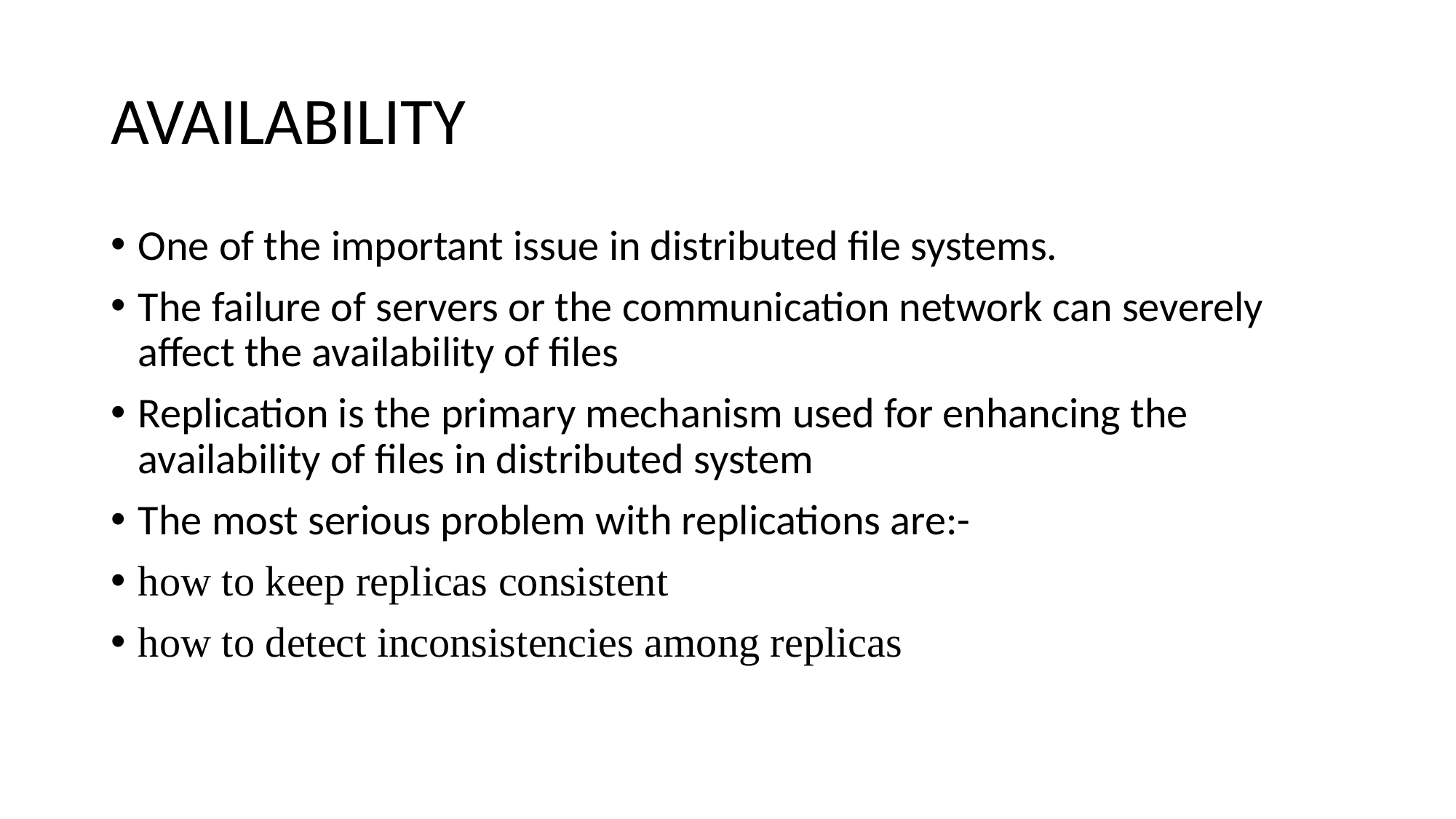

# AVAILABILITY
One of the important issue in distributed file systems.
The failure of servers or the communication network can severely affect the availability of files
Replication is the primary mechanism used for enhancing the availability of files in distributed system
The most serious problem with replications are:-
how to keep replicas consistent
how to detect inconsistencies among replicas